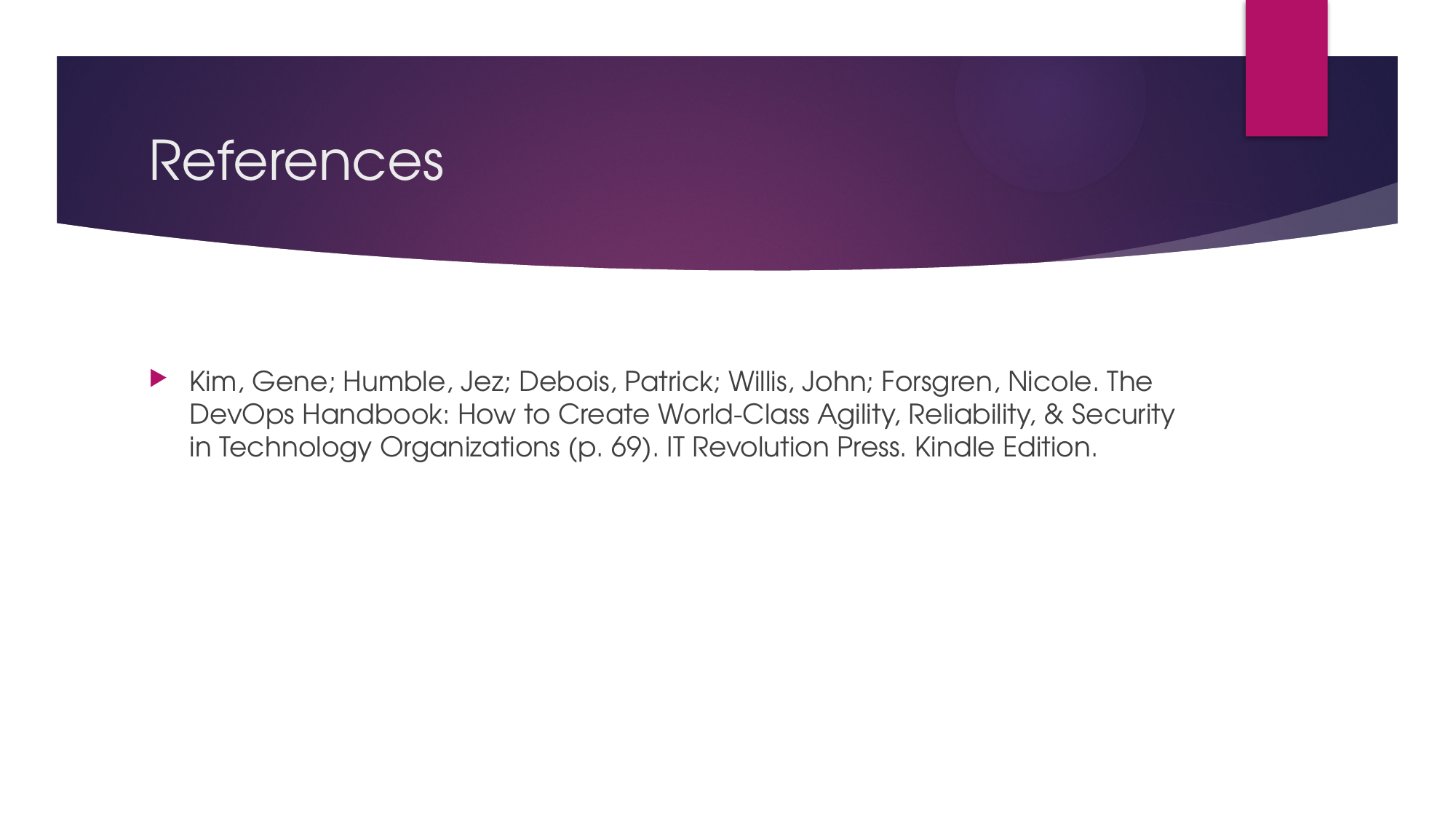

# References

Kim, Gene; Humble, Jez; Debois, Patrick; Willis, John; Forsgren, Nicole. The DevOps Handbook: How to Create World-Class Agility, Reliability, & Security in Technology Organizations (p. 69). IT Revolution Press. Kindle Edition.